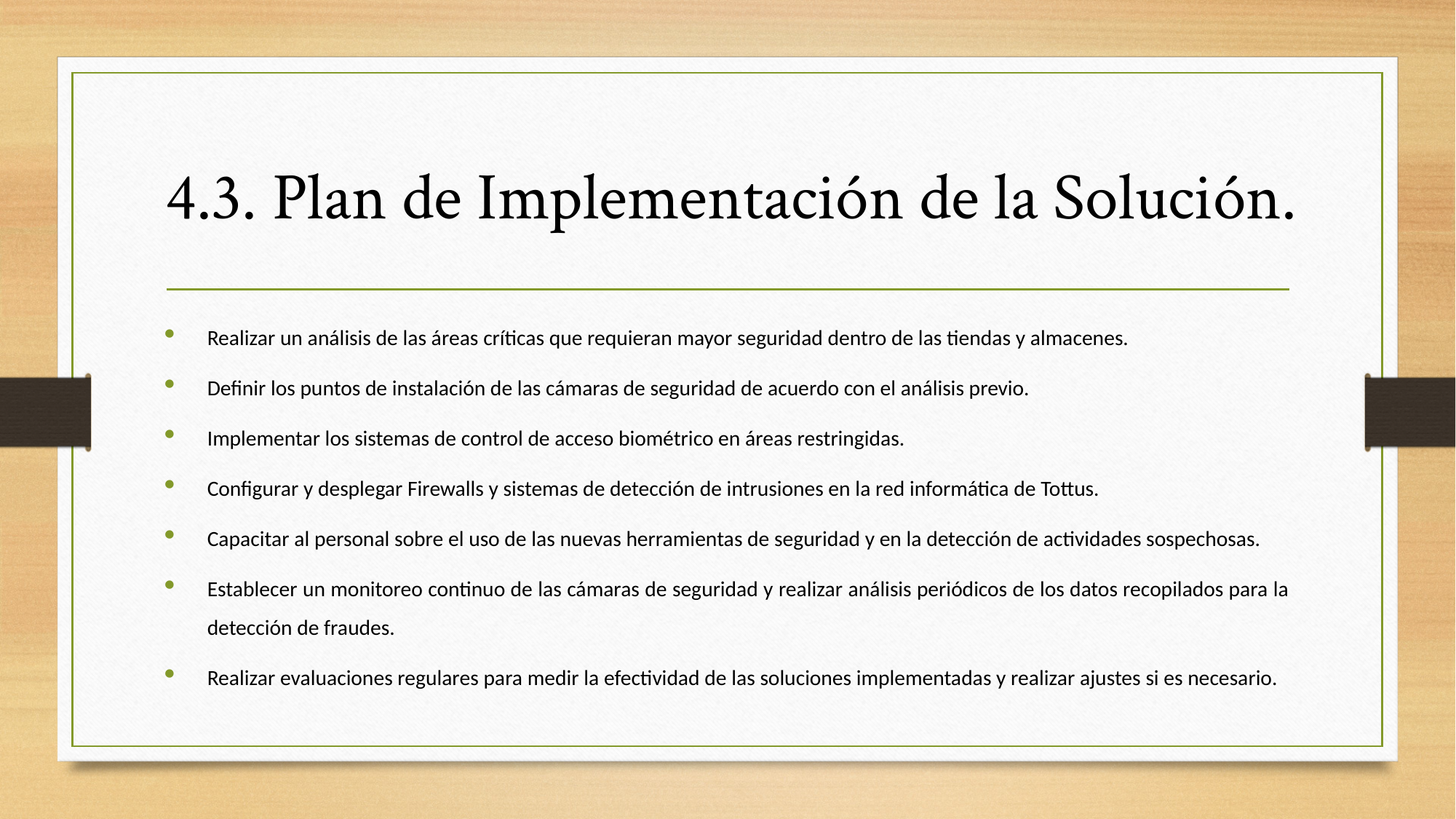

# 4.3. Plan de Implementación de la Solución.
Realizar un análisis de las áreas críticas que requieran mayor seguridad dentro de las tiendas y almacenes.
Definir los puntos de instalación de las cámaras de seguridad de acuerdo con el análisis previo.
Implementar los sistemas de control de acceso biométrico en áreas restringidas.
Configurar y desplegar Firewalls y sistemas de detección de intrusiones en la red informática de Tottus.
Capacitar al personal sobre el uso de las nuevas herramientas de seguridad y en la detección de actividades sospechosas.
Establecer un monitoreo continuo de las cámaras de seguridad y realizar análisis periódicos de los datos recopilados para la detección de fraudes.
Realizar evaluaciones regulares para medir la efectividad de las soluciones implementadas y realizar ajustes si es necesario.